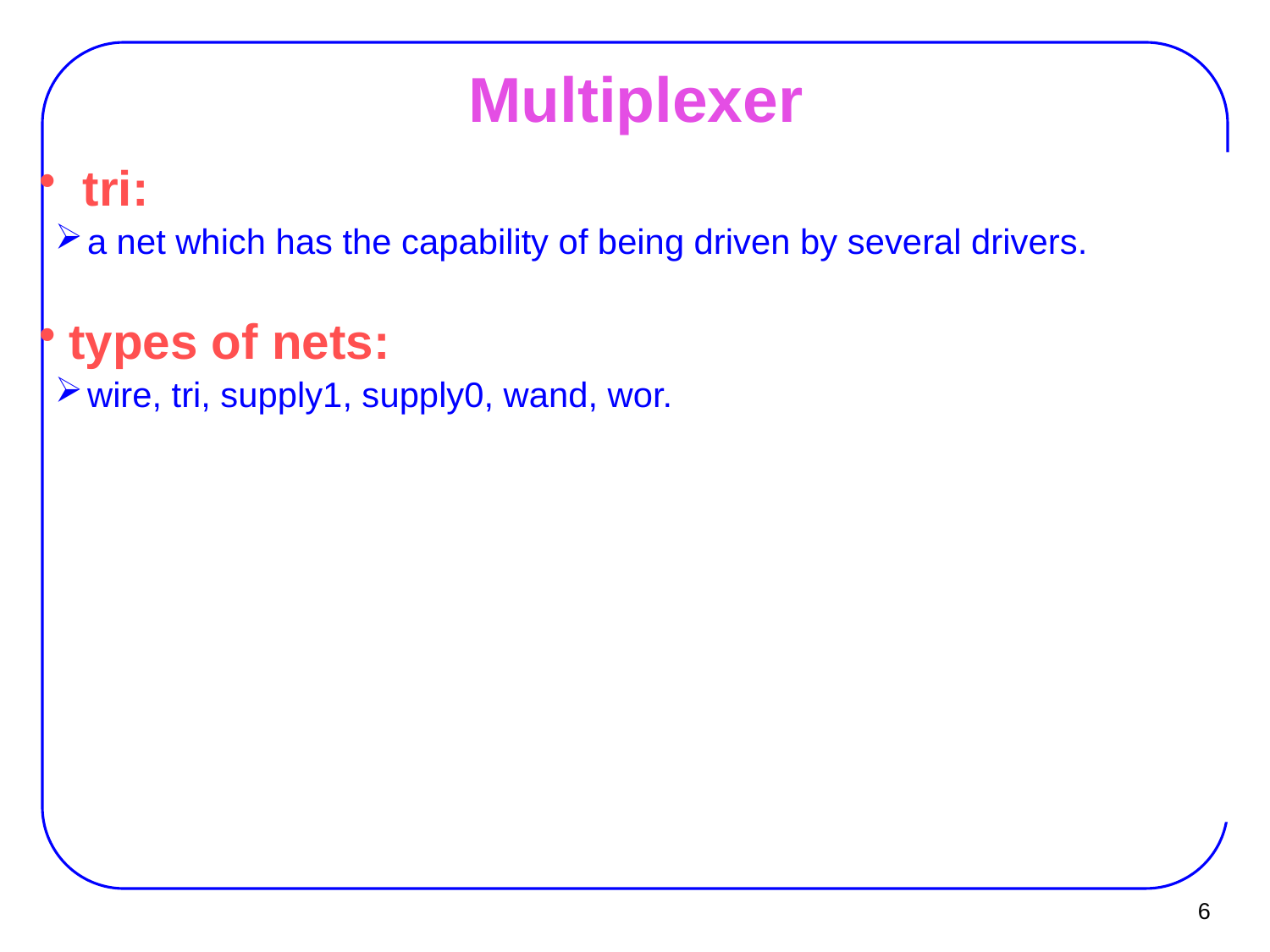

# Multiplexer

 tri:
a net which has the capability of being driven by several drivers.

types of nets:
wire, tri, supply1, supply0, wand, wor.

6